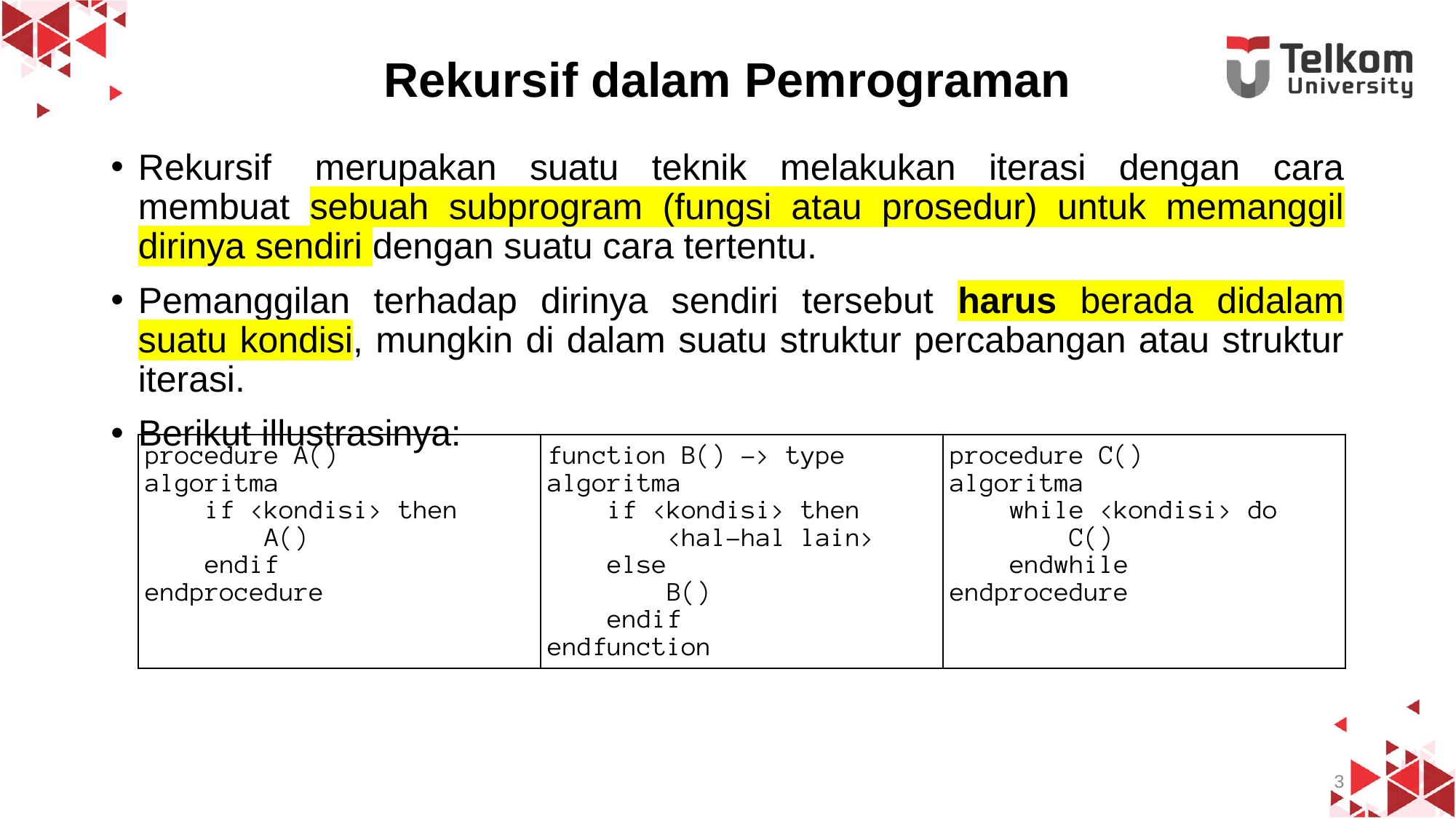

# Rekursif dalam Pemrograman
Rekursif  merupakan suatu teknik melakukan iterasi dengan cara membuat sebuah subprogram (fungsi atau prosedur) untuk memanggil dirinya sendiri dengan suatu cara tertentu.
Pemanggilan terhadap dirinya sendiri tersebut harus berada didalam suatu kondisi, mungkin di dalam suatu struktur percabangan atau struktur iterasi.
Berikut illustrasinya:

| procedure A() algoritma     if <kondisi> then         A()     endif endprocedure | function B() -> type algoritma     if <kondisi> then         <hal-hal lain>     else         B()     endif endfunction | procedure C() algoritma     while <kondisi> do         C()     endwhile endprocedure |
| --- | --- | --- |
3